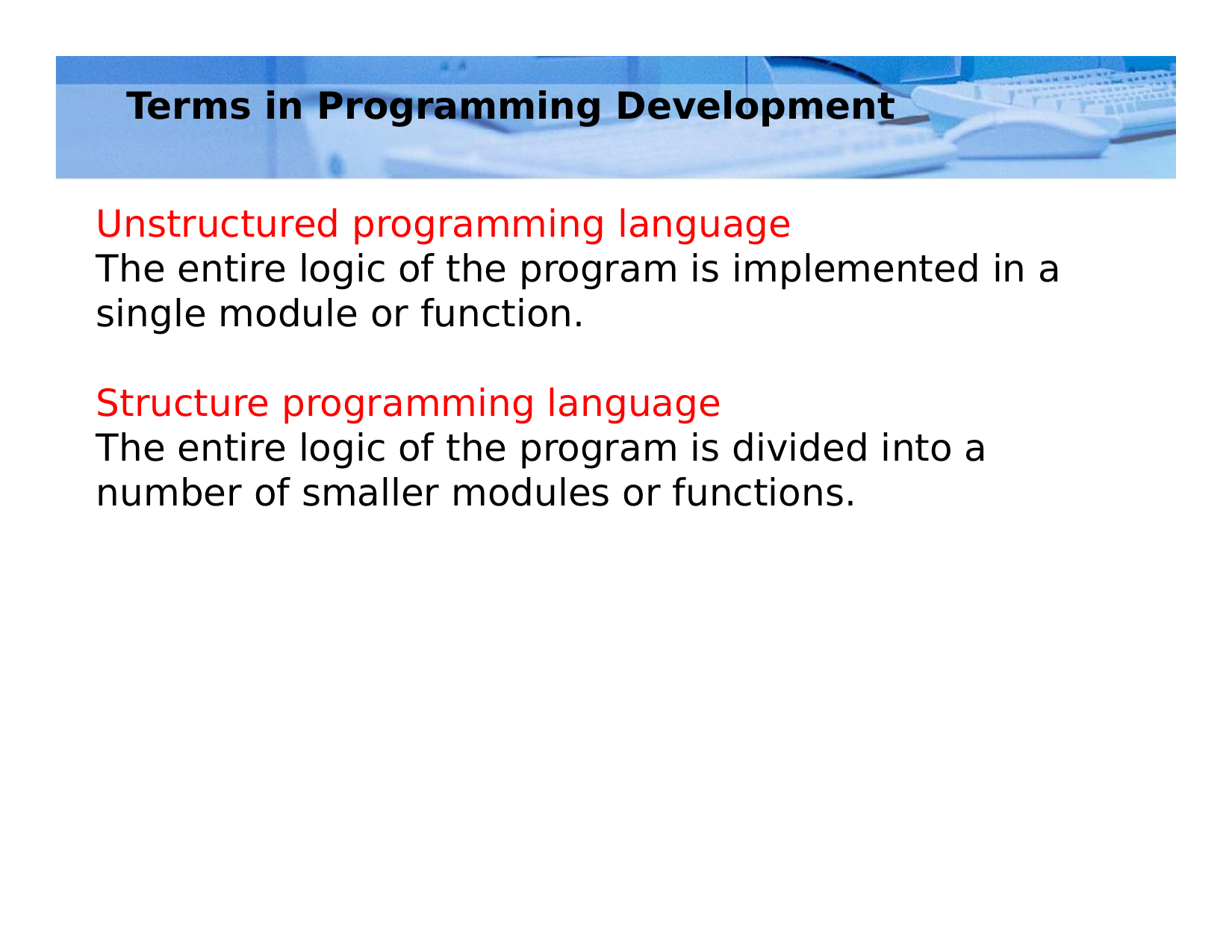

# Terms in Programming Development
Unstructured programming language
The entire logic of the program is implemented in a single module or function.

Structure programming language
The entire logic of the program is divided into a number of smaller modules or functions.